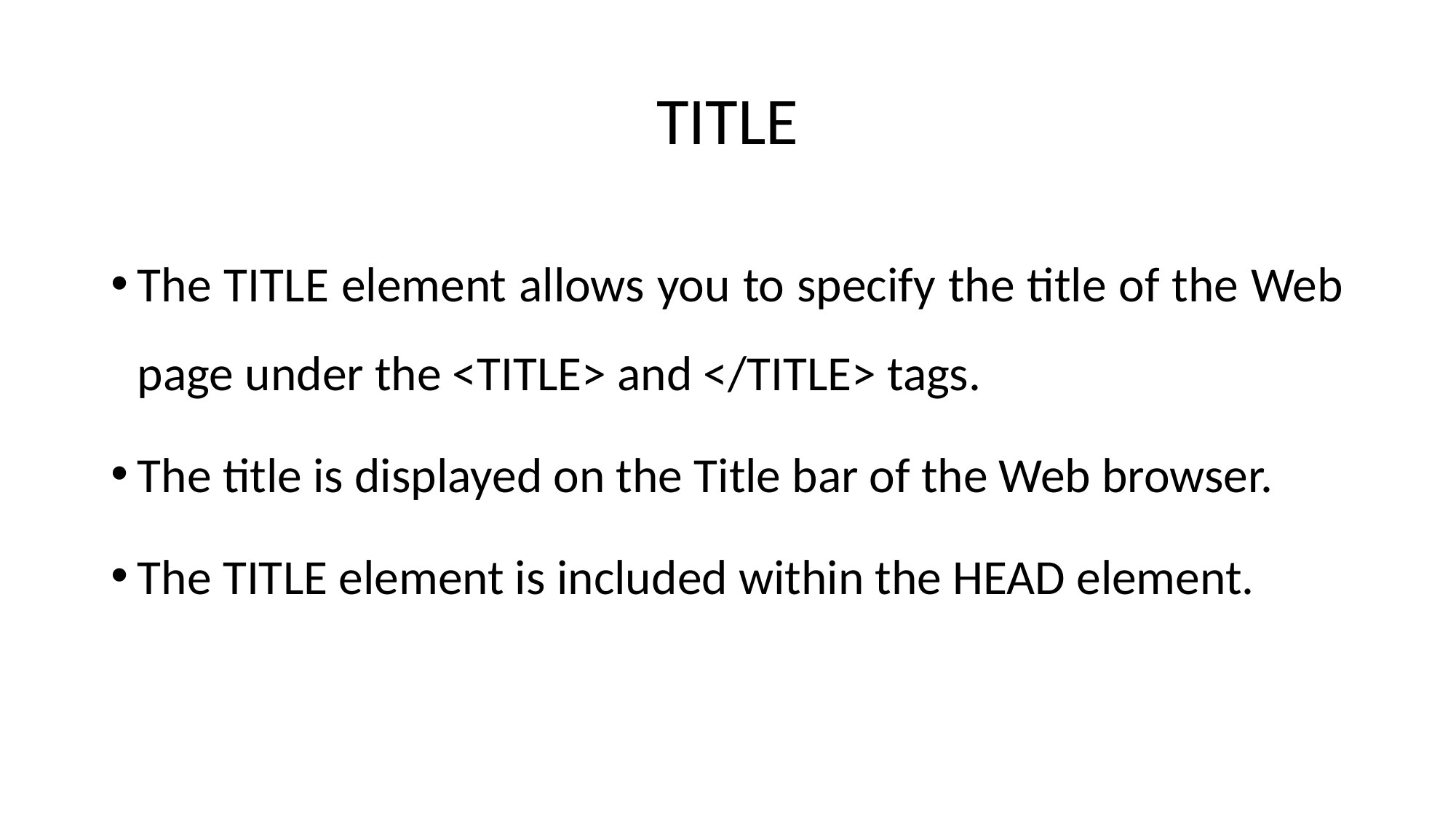

# TITLE
The TITLE element allows you to specify the title of the Web page under the <TITLE> and </TITLE> tags.
The title is displayed on the Title bar of the Web browser.
The TITLE element is included within the HEAD element.